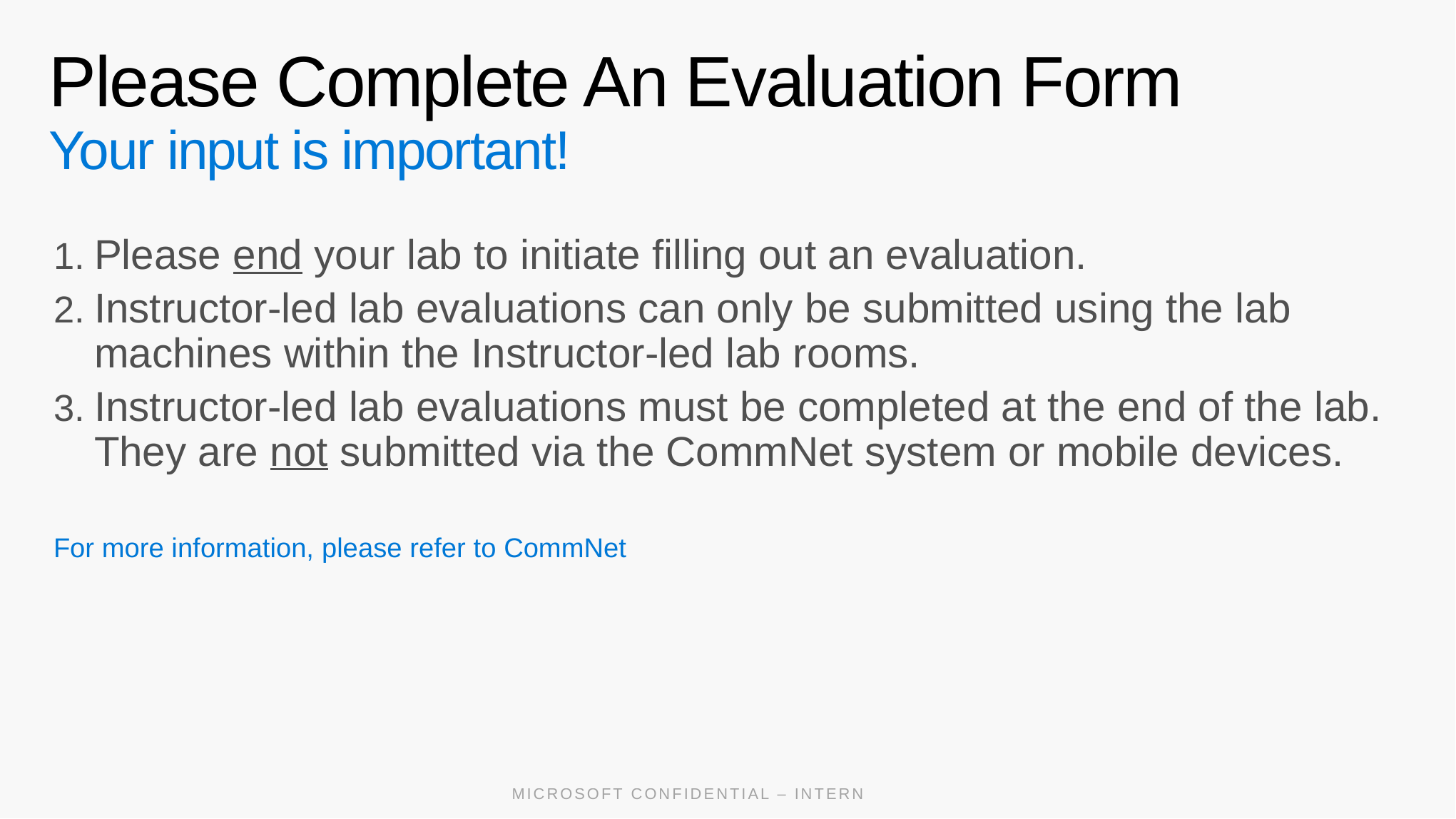

# Please Complete An Evaluation Form Your input is important!
Please end your lab to initiate filling out an evaluation.
Instructor-led lab evaluations can only be submitted using the lab machines within the Instructor-led lab rooms.
Instructor-led lab evaluations must be completed at the end of the lab. They are not submitted via the CommNet system or mobile devices.

For more information, please refer to CommNet